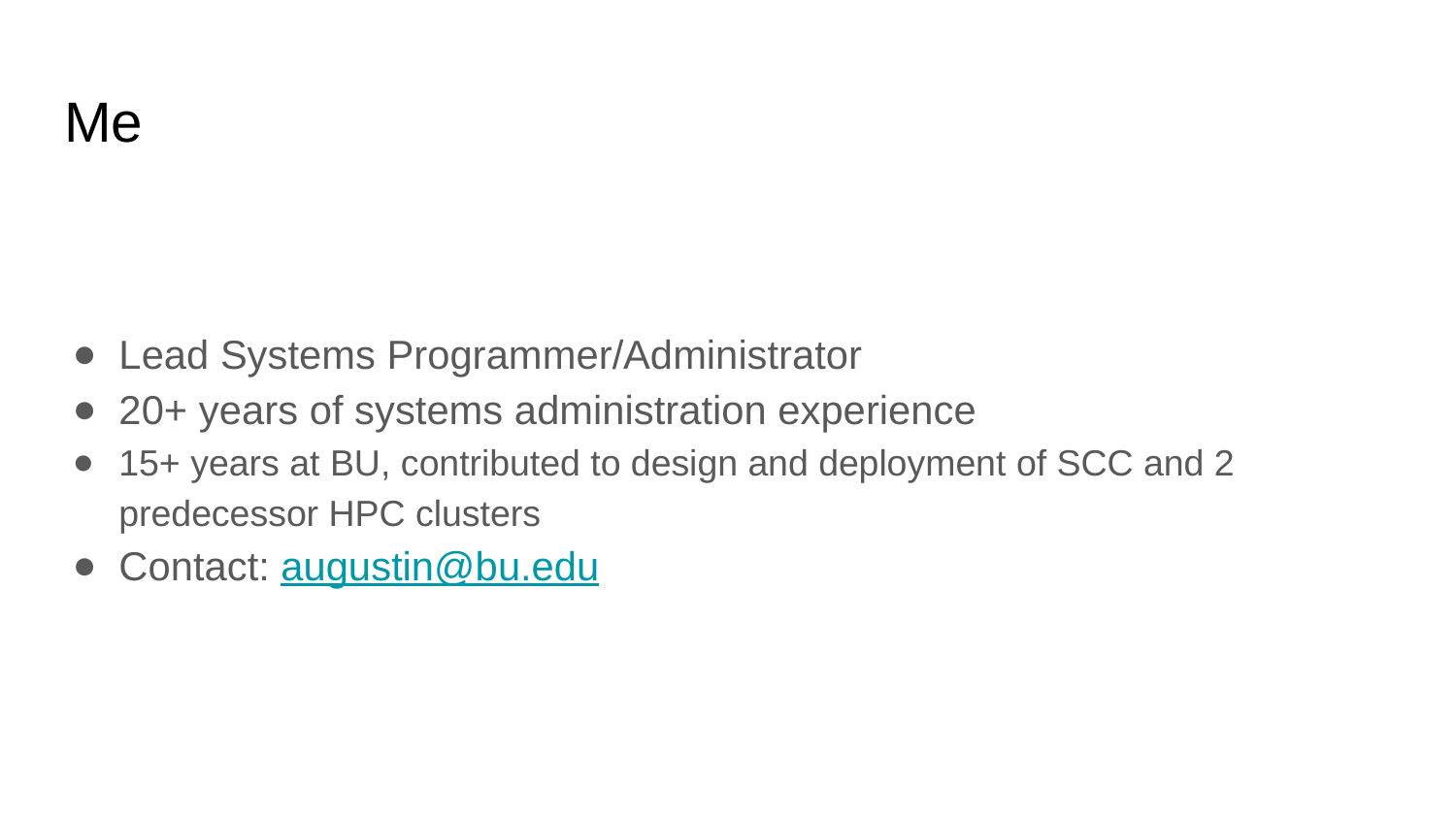

# Me
Lead Systems Programmer/Administrator
20+ years of systems administration experience
15+ years at BU, contributed to design and deployment of SCC and 2 predecessor HPC clusters
Contact: augustin@bu.edu